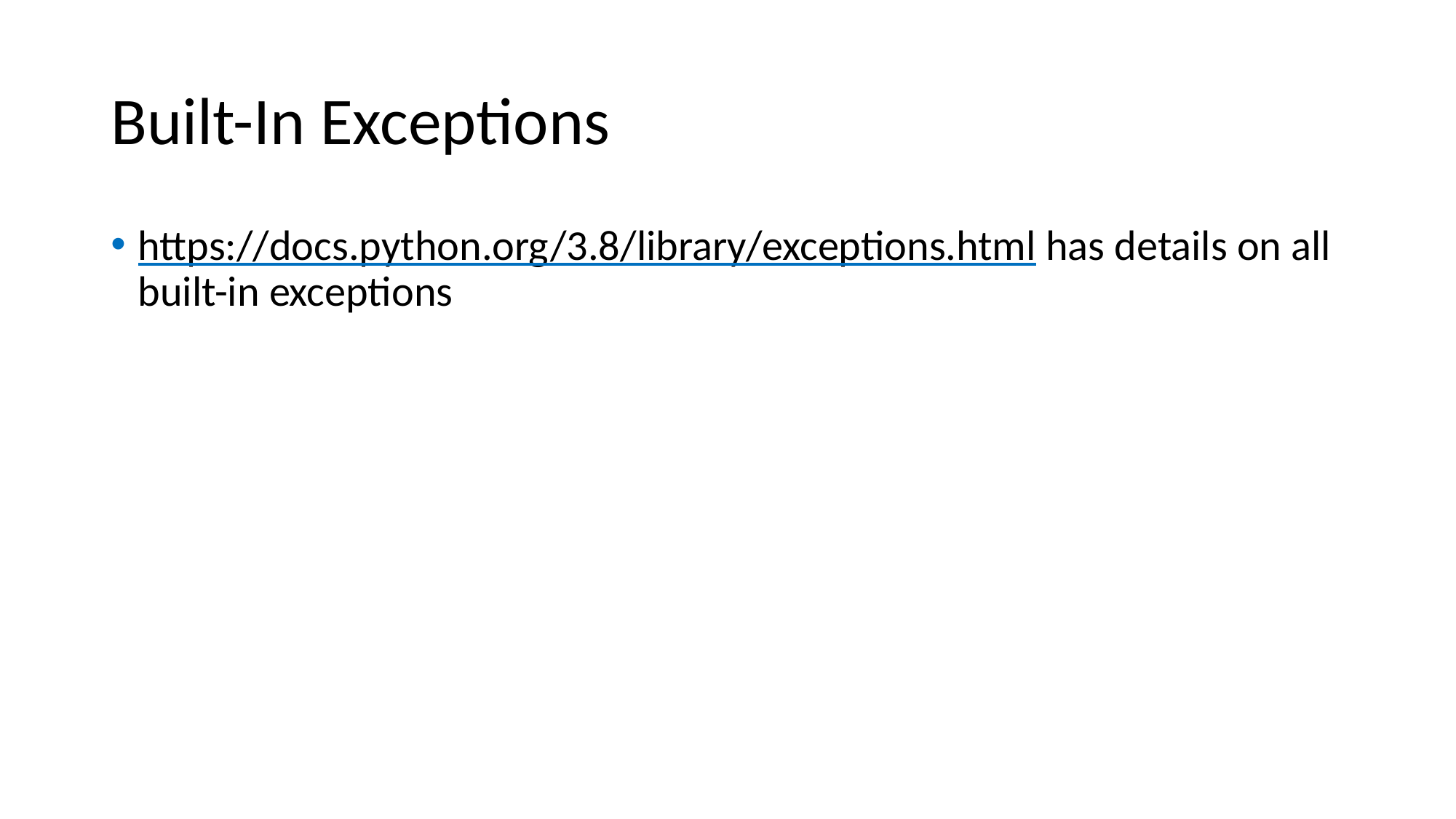

# Built-In Exceptions
https://docs.python.org/3.8/library/exceptions.html has details on all built-in exceptions